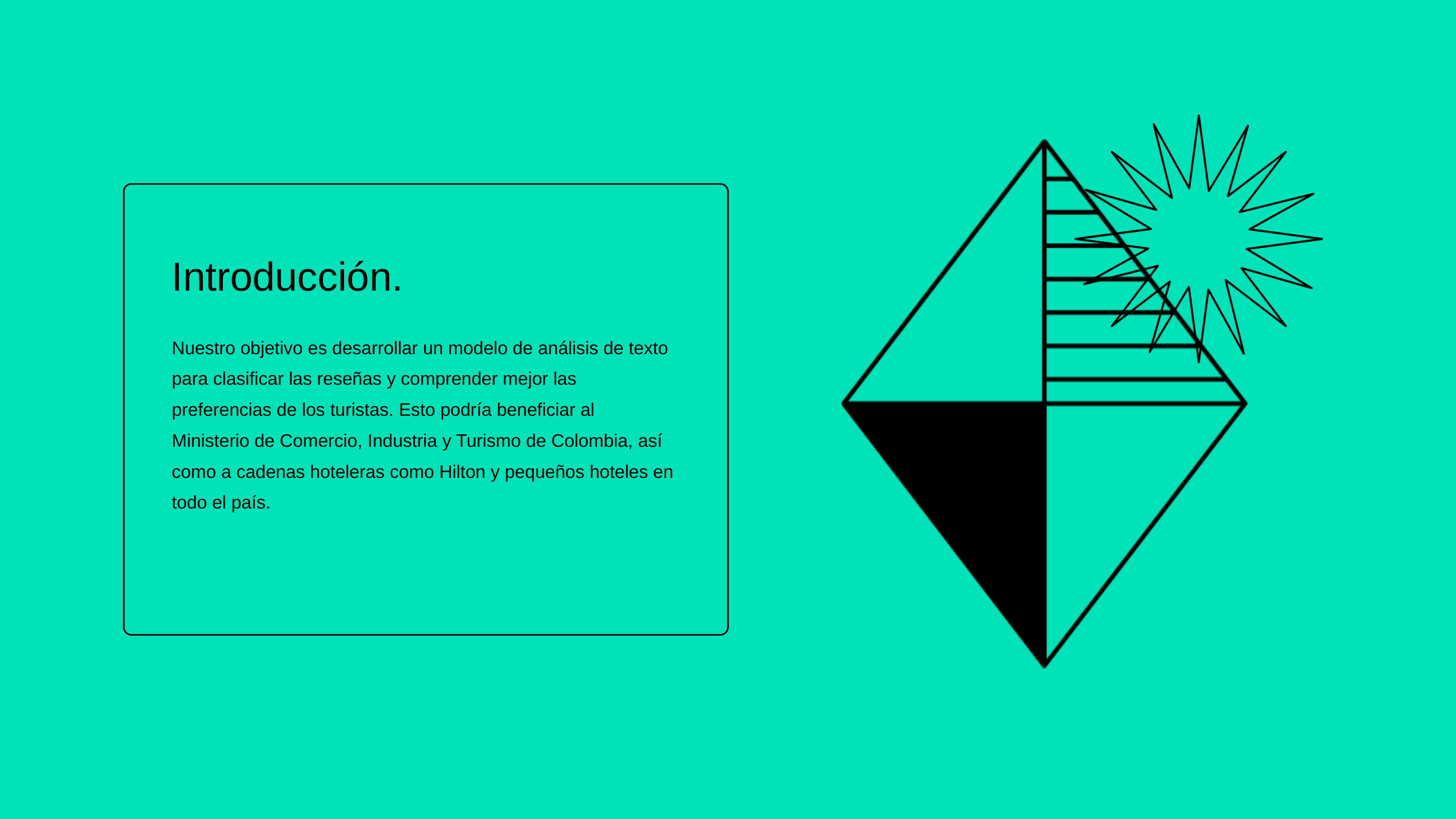

Introducción.
Nuestro objetivo es desarrollar un modelo de análisis de texto para clasificar las reseñas y comprender mejor las preferencias de los turistas. Esto podría beneficiar al Ministerio de Comercio, Industria y Turismo de Colombia, así como a cadenas hoteleras como Hilton y pequeños hoteles en todo el país.